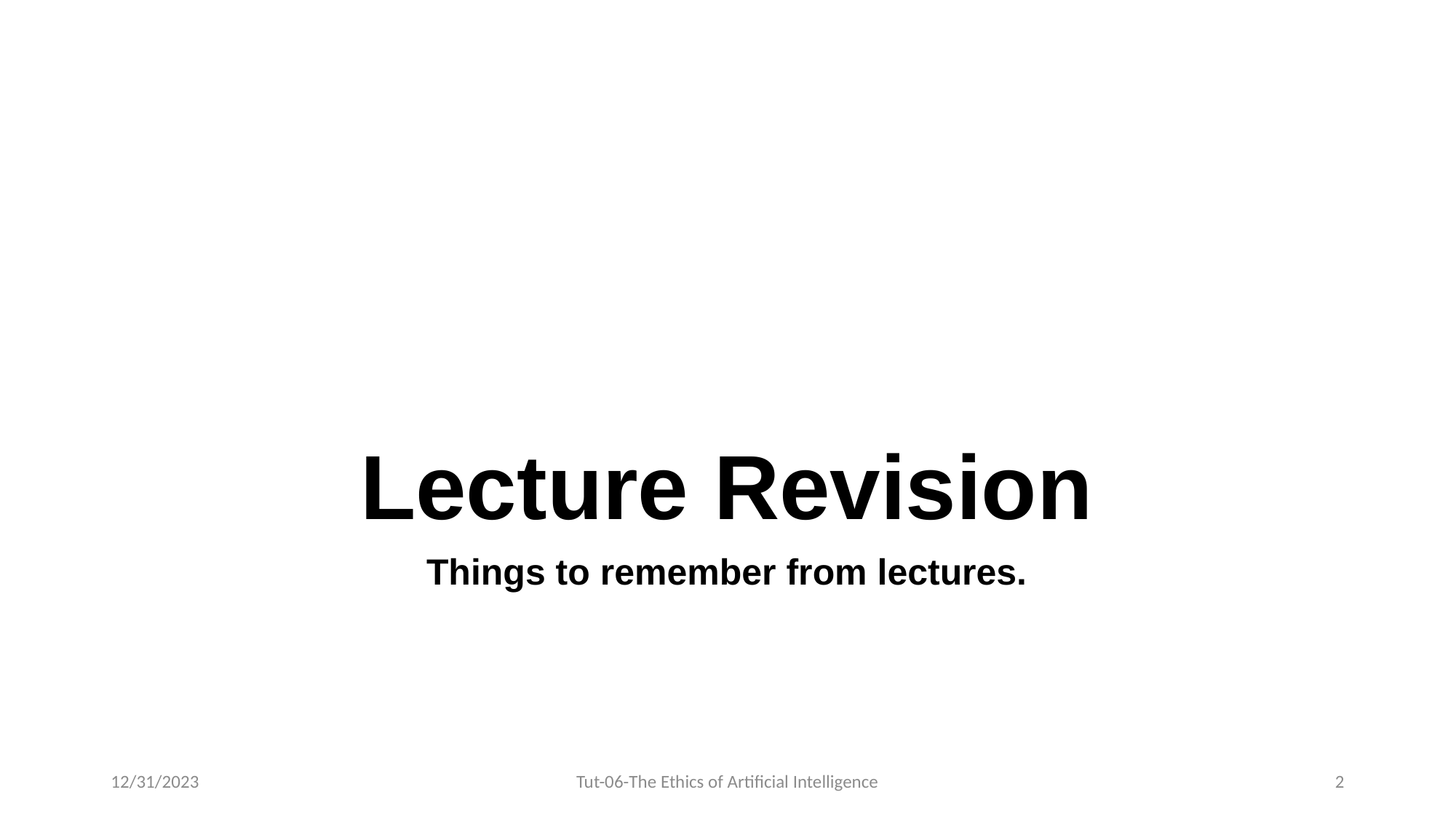

# Lecture Revision
Things to remember from lectures.
12/31/2023
Tut-06-The Ethics of Artificial Intelligence
2